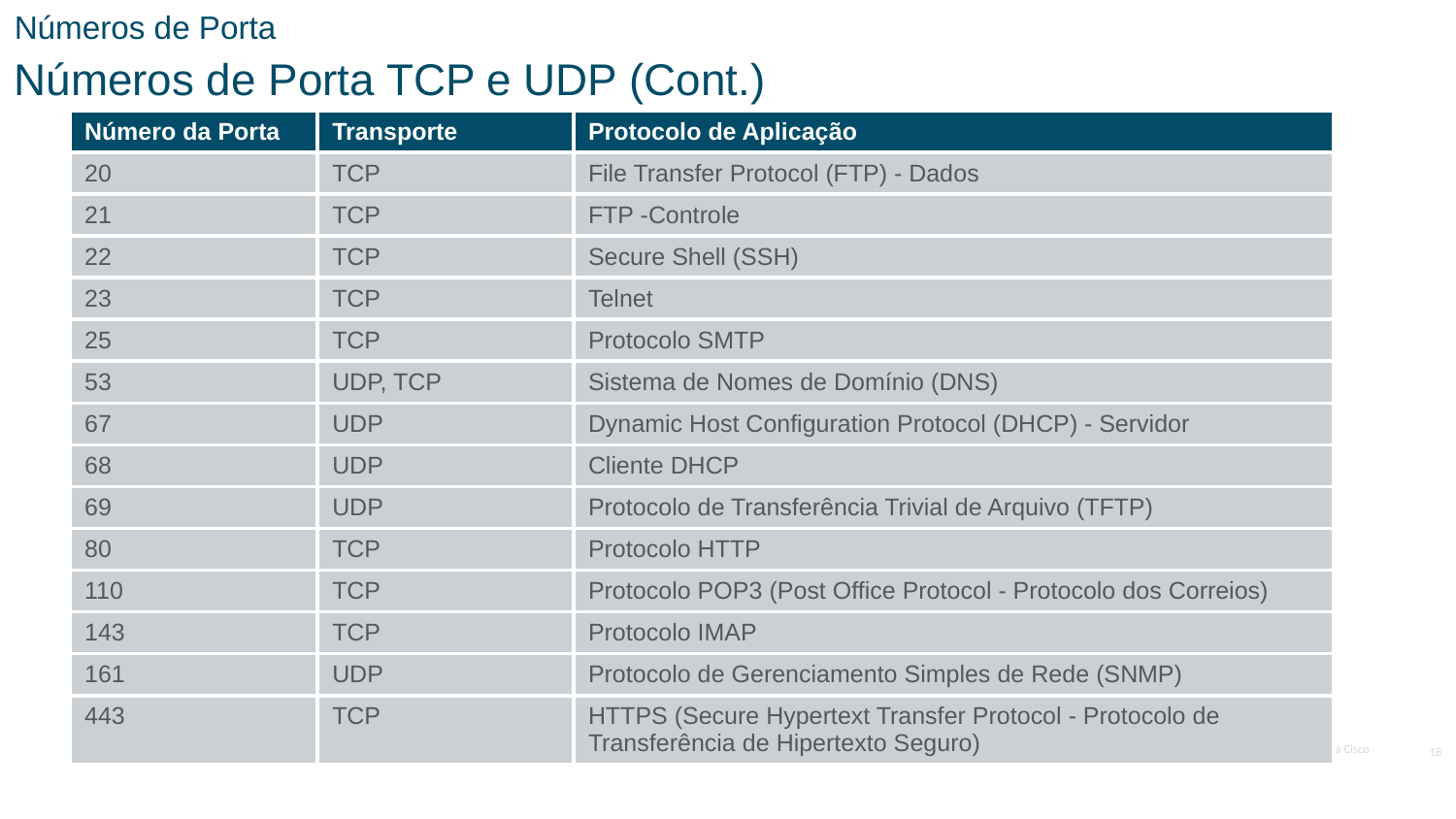

Números de Porta
Números de Porta TCP e UDP (Cont.)
| Número da Porta | Transporte | Protocolo de Aplicação |
| --- | --- | --- |
| 20 | TCP | File Transfer Protocol (FTP) - Dados |
| 21 | TCP | FTP -Controle |
| 22 | TCP | Secure Shell (SSH) |
| 23 | TCP | Telnet |
| 25 | TCP | Protocolo SMTP |
| 53 | UDP, TCP | Sistema de Nomes de Domínio (DNS) |
| 67 | UDP | Dynamic Host Configuration Protocol (DHCP) - Servidor |
| 68 | UDP | Cliente DHCP |
| 69 | UDP | Protocolo de Transferência Trivial de Arquivo (TFTP) |
| 80 | TCP | Protocolo HTTP |
| 110 | TCP | Protocolo POP3 (Post Office Protocol - Protocolo dos Correios) |
| 143 | TCP | Protocolo IMAP |
| 161 | UDP | Protocolo de Gerenciamento Simples de Rede (SNMP) |
| 443 | TCP | HTTPS (Secure Hypertext Transfer Protocol - Protocolo de Transferência de Hipertexto Seguro) |
18